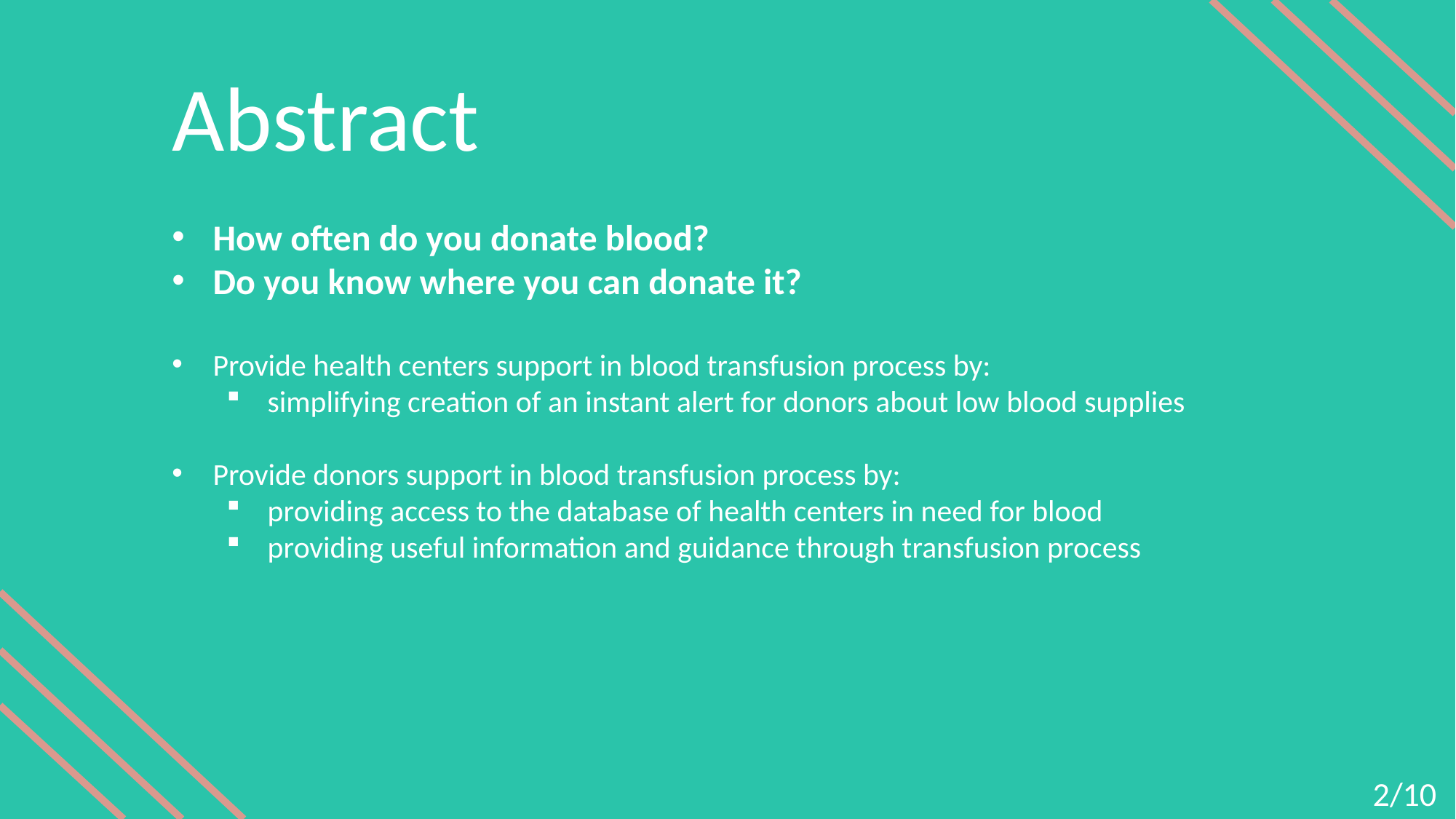

Abstract

How often do you donate blood?
Do you know where you can donate it?

Provide health centers support in blood transfusion process by:
simplifying creation of an instant alert for donors about low blood supplies

Provide donors support in blood transfusion process by:
providing access to the database of health centers in need for blood
providing useful information and guidance through transfusion process

2/10